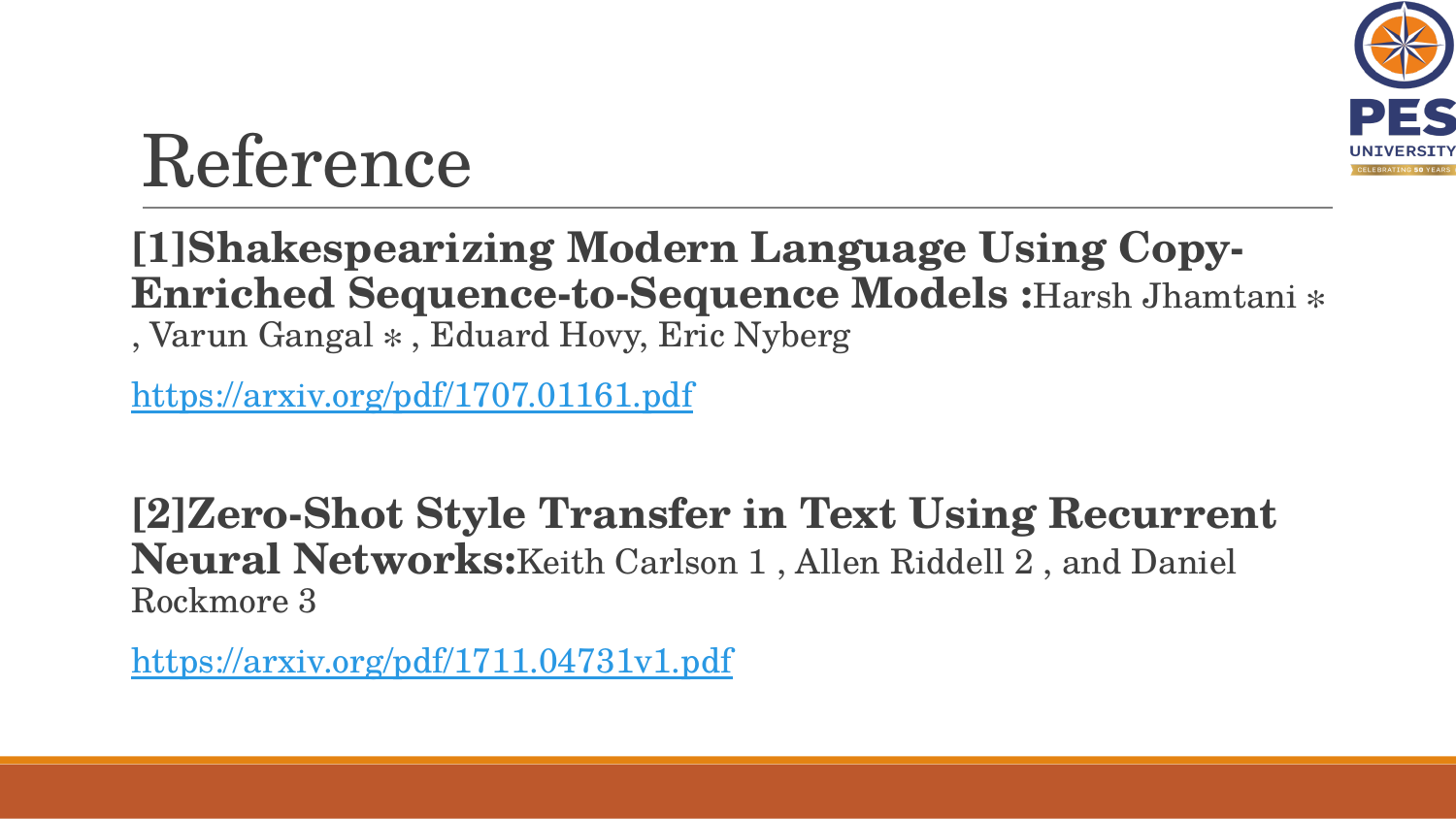

# Reference
[1]Shakespearizing Modern Language Using Copy-Enriched Sequence-to-Sequence Models :Harsh Jhamtani ∗ , Varun Gangal ∗ , Eduard Hovy, Eric Nyberg
https://arxiv.org/pdf/1707.01161.pdf

[2]Zero-Shot Style Transfer in Text Using Recurrent Neural Networks:Keith Carlson 1 , Allen Riddell 2 , and Daniel Rockmore 3
https://arxiv.org/pdf/1711.04731v1.pdf